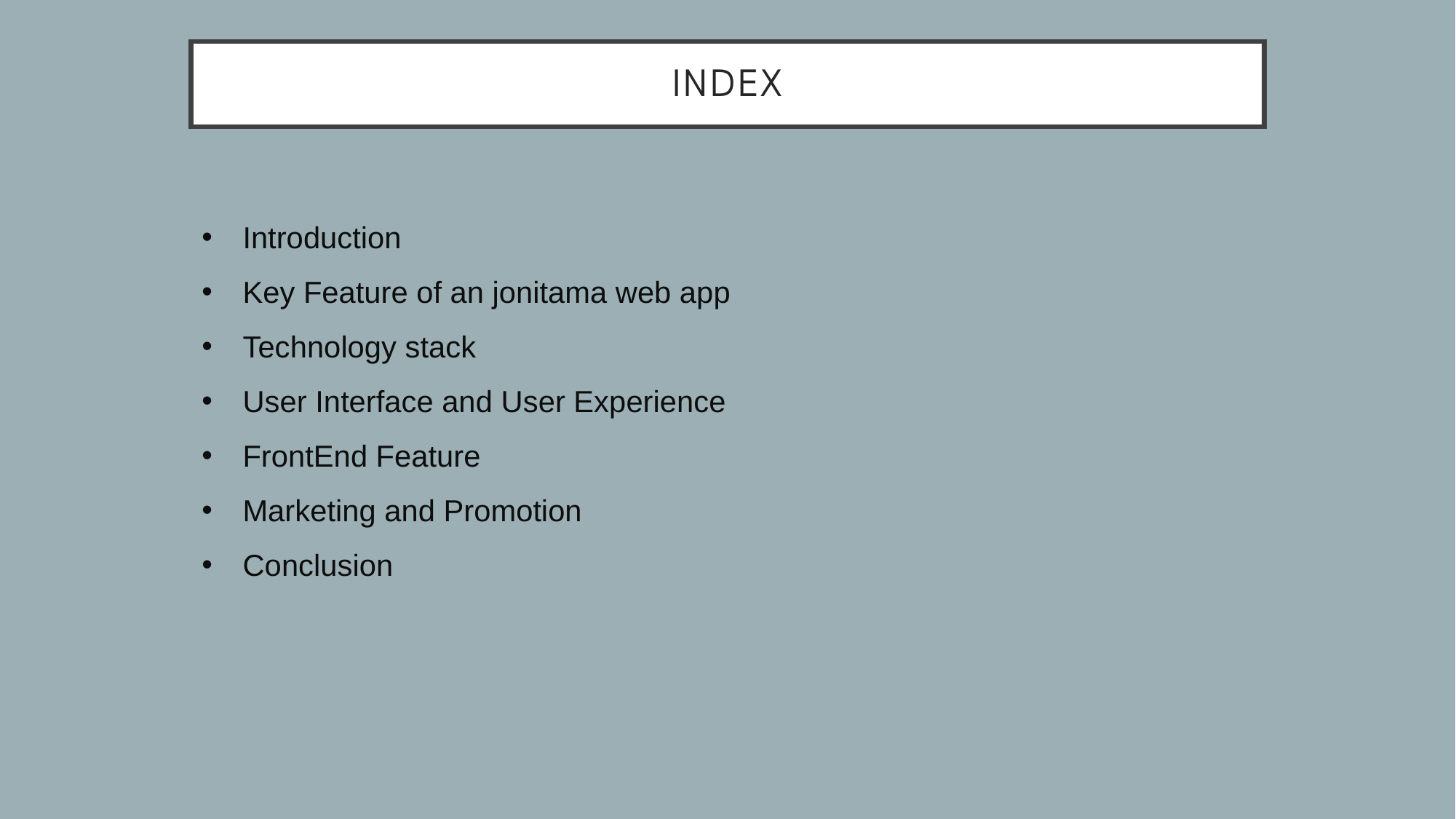

# INDEX
Introduction
Key Feature of an jonitama web app
Technology stack
User Interface and User Experience
FrontEnd Feature
Marketing and Promotion
Conclusion